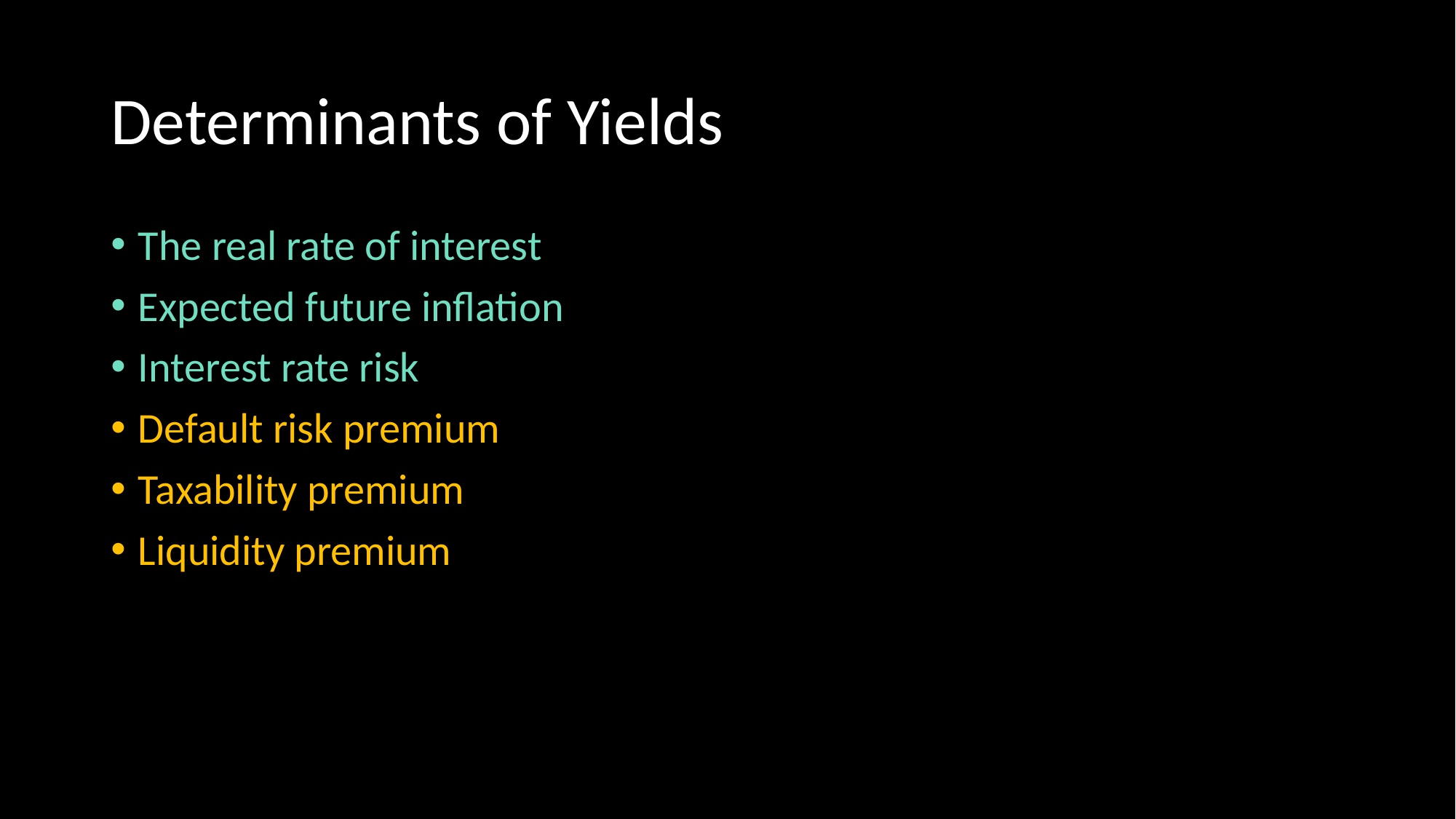

# Determinants of Yields
The real rate of interest
Expected future inflation
Interest rate risk
Default risk premium
Taxability premium
Liquidity premium